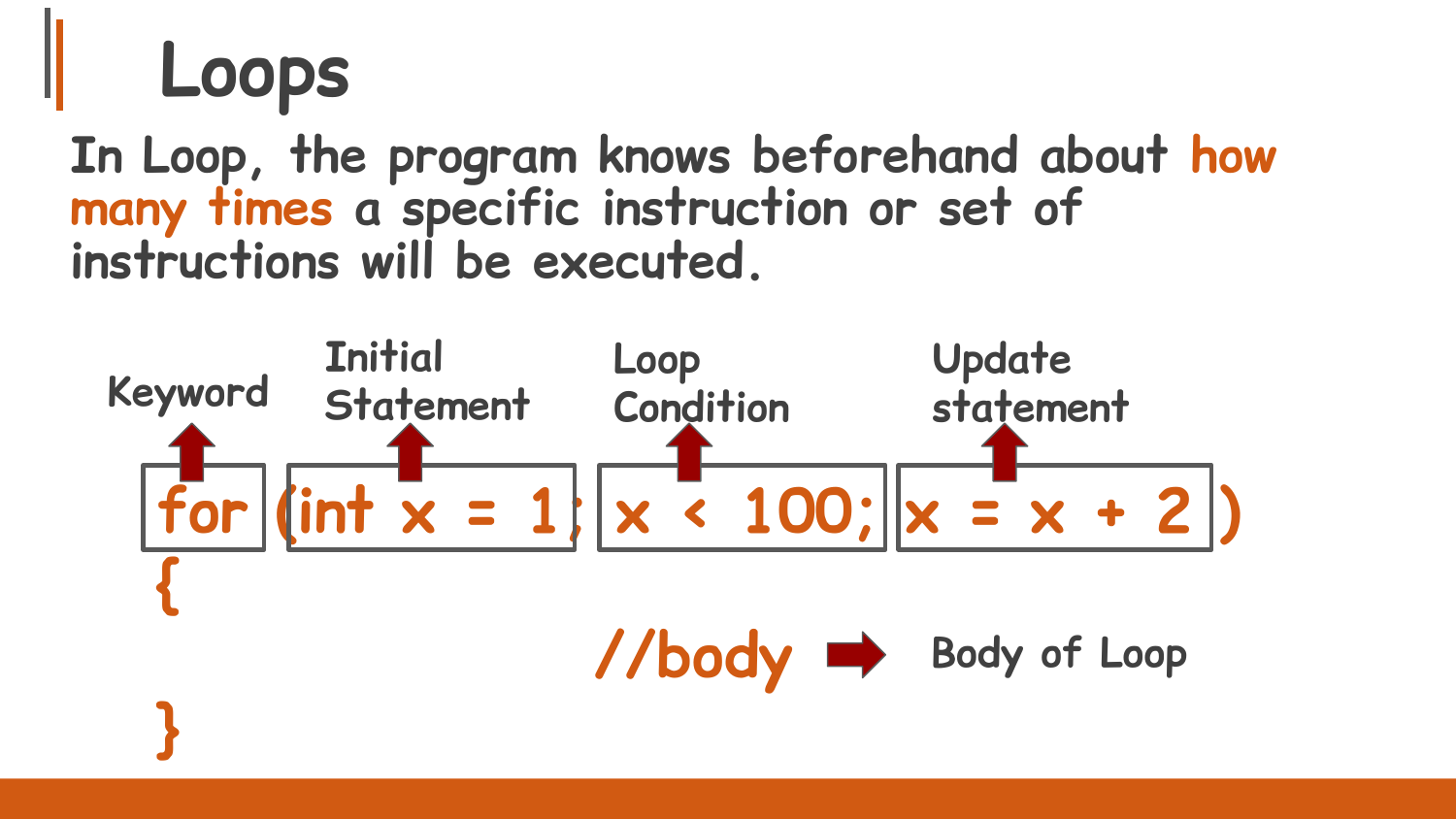

# Loops
In Loop, the program knows beforehand about how many times a specific instruction or set of instructions will be executed.
Initial
Statement
Loop
Condition
Update
statement
Keyword

for (int x = 1; x < 100; x = x + 2 )
{
			//body
}

Body of Loop